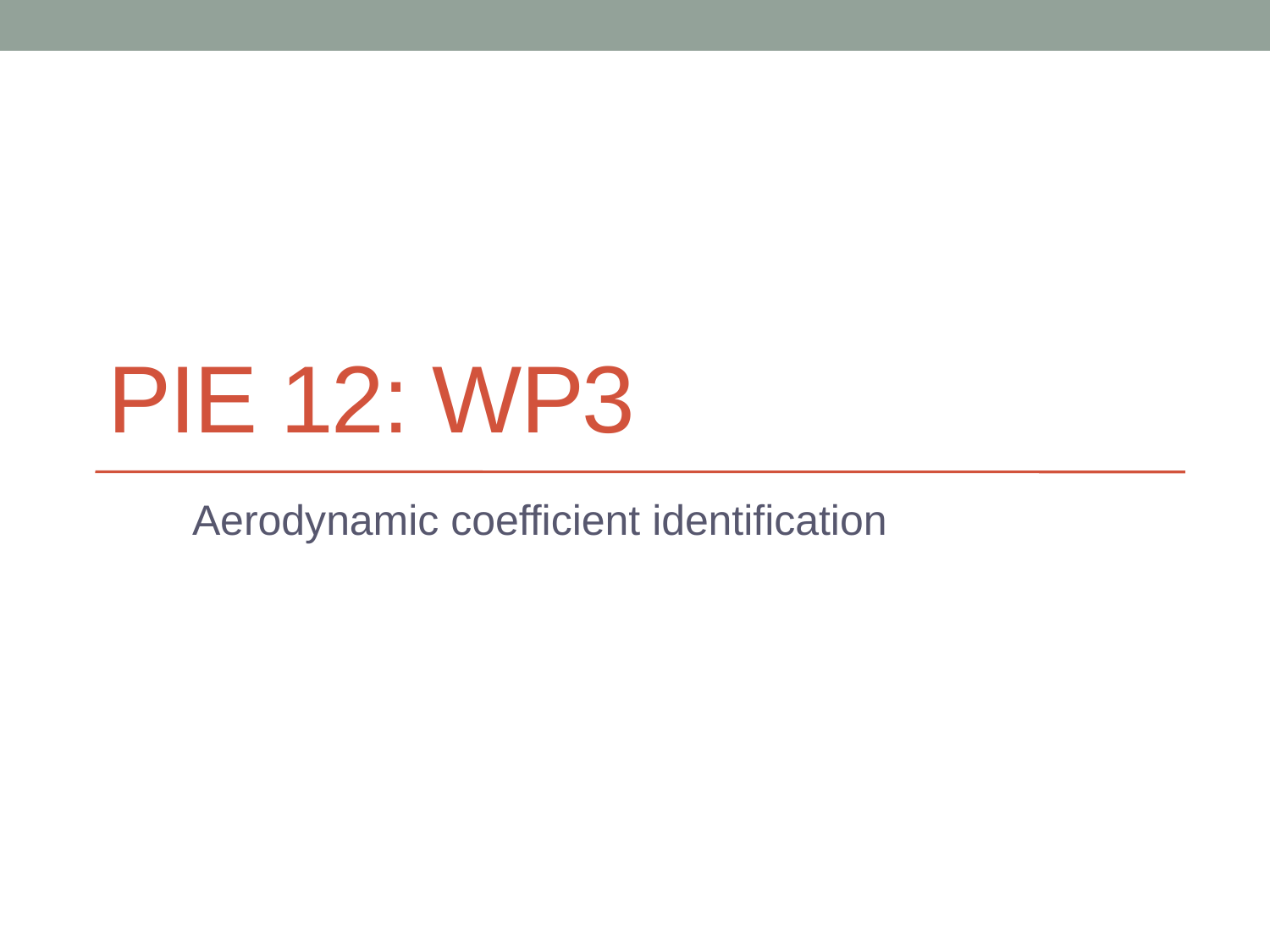

# PIE 12: WP3
Aerodynamic coefficient identification